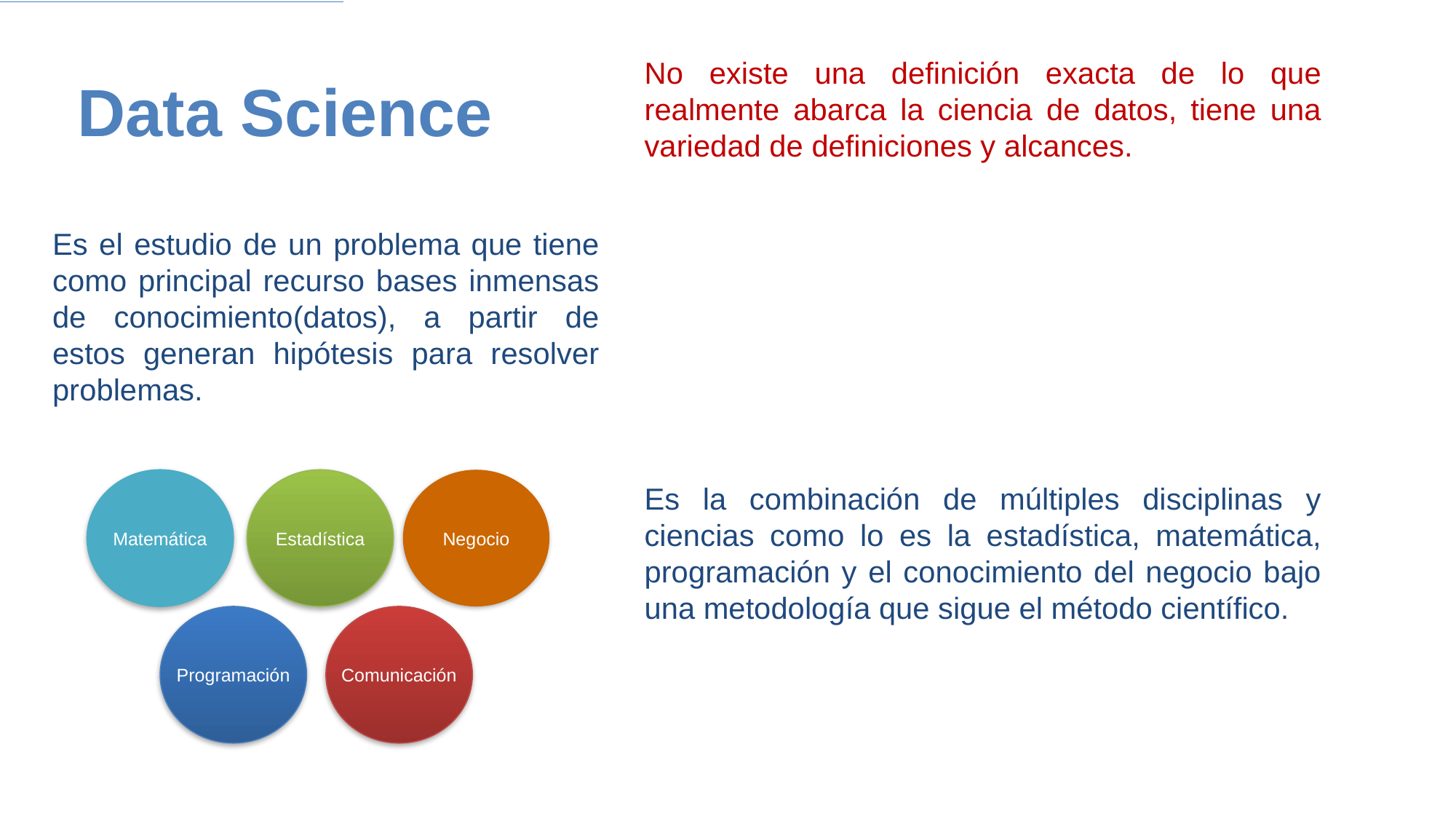

Data Science
No existe una definición exacta de lo que realmente abarca la ciencia de datos, tiene una variedad de definiciones y alcances.
Es el estudio de un problema que tiene como principal recurso bases inmensas de conocimiento(datos), a partir de estos generan hipótesis para resolver problemas.
Es la combinación de múltiples disciplinas y ciencias como lo es la estadística, matemática, programación y el conocimiento del negocio bajo una metodología que sigue el método científico.
Matemática
Estadística
Negocio
Programación
Comunicación